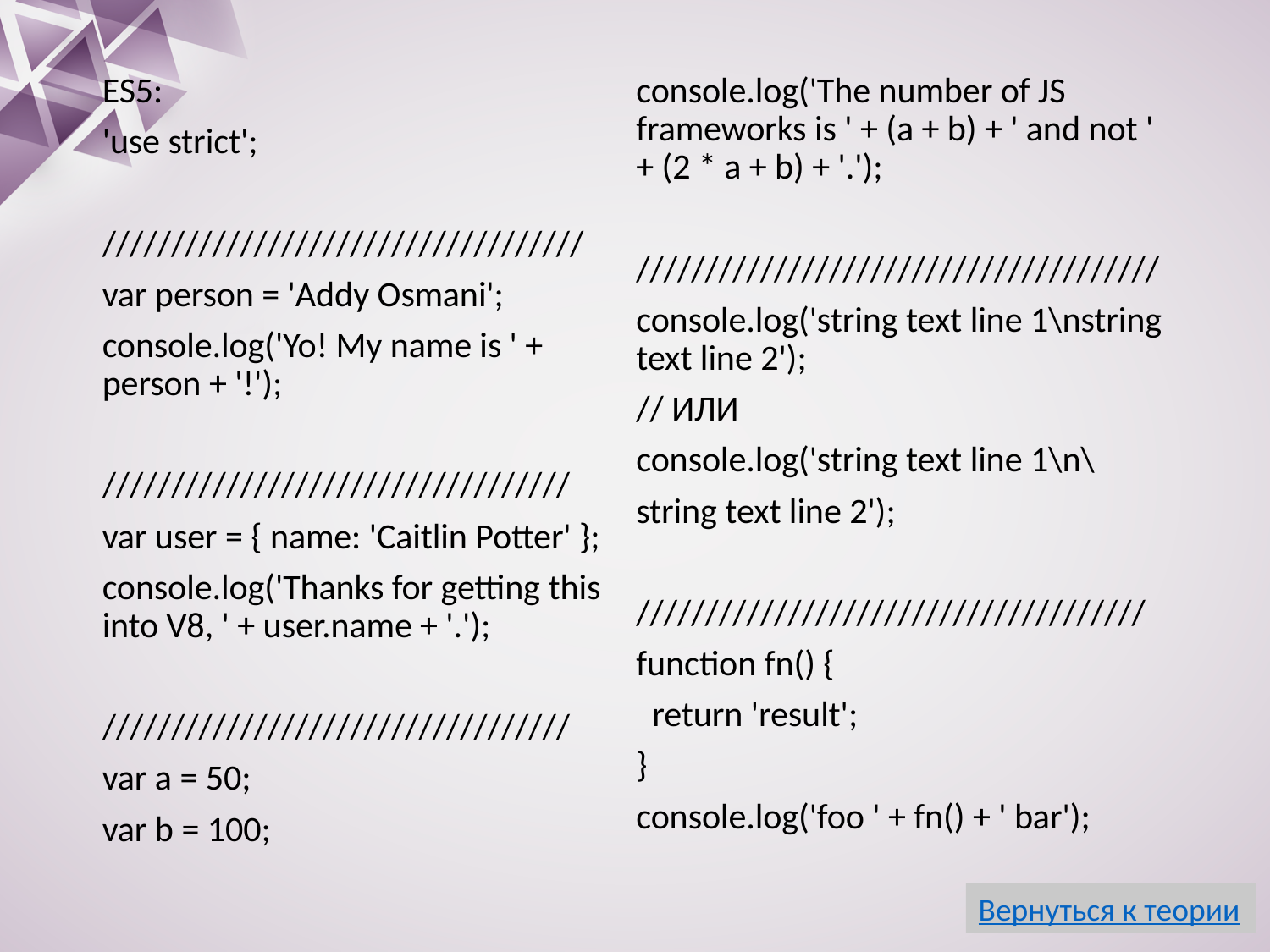

ES5:
'use strict';

///////////////////////////////////
var person = 'Addy Osmani';
console.log('Yo! My name is ' + person + '!');

//////////////////////////////////
var user = { name: 'Caitlin Potter' };
console.log('Thanks for getting this into V8, ' + user.name + '.');

//////////////////////////////////
var a = 50;
var b = 100;
console.log('The number of JS frameworks is ' + (a + b) + ' and not ' + (2 * a + b) + '.');

//////////////////////////////////////
console.log('string text line 1\nstring text line 2');
// ИЛИ
console.log('string text line 1\n\
string text line 2');

/////////////////////////////////////
function fn() {
  return 'result';
}
console.log('foo ' + fn() + ' bar');

Вернуться к теории